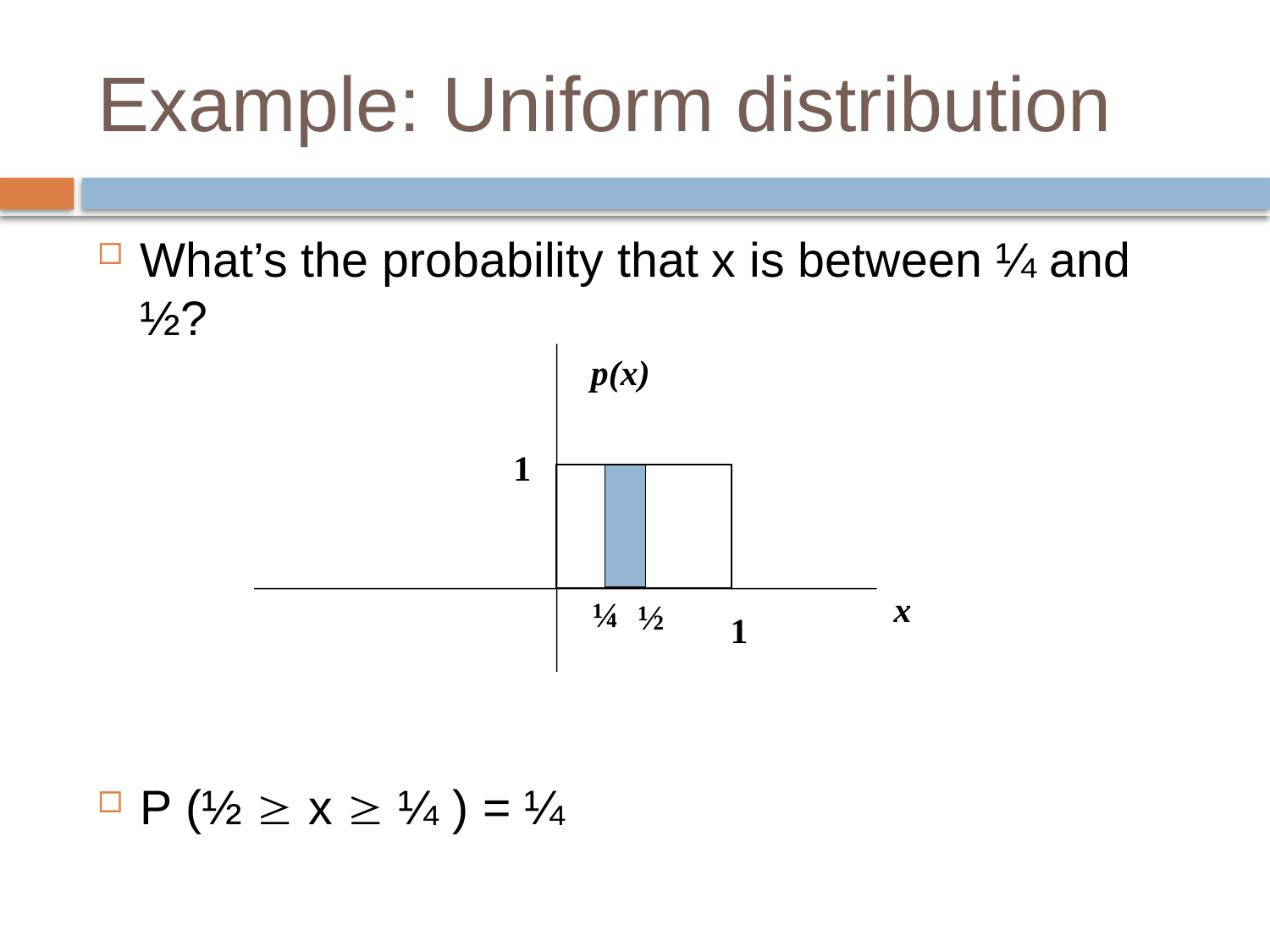

# Example: Uniform distribution
What’s the probability that x is between ¼ and ½?

P (½ ≥ x ≥ ¼ ) = ¼

p(x)
x

1

1

¼

½